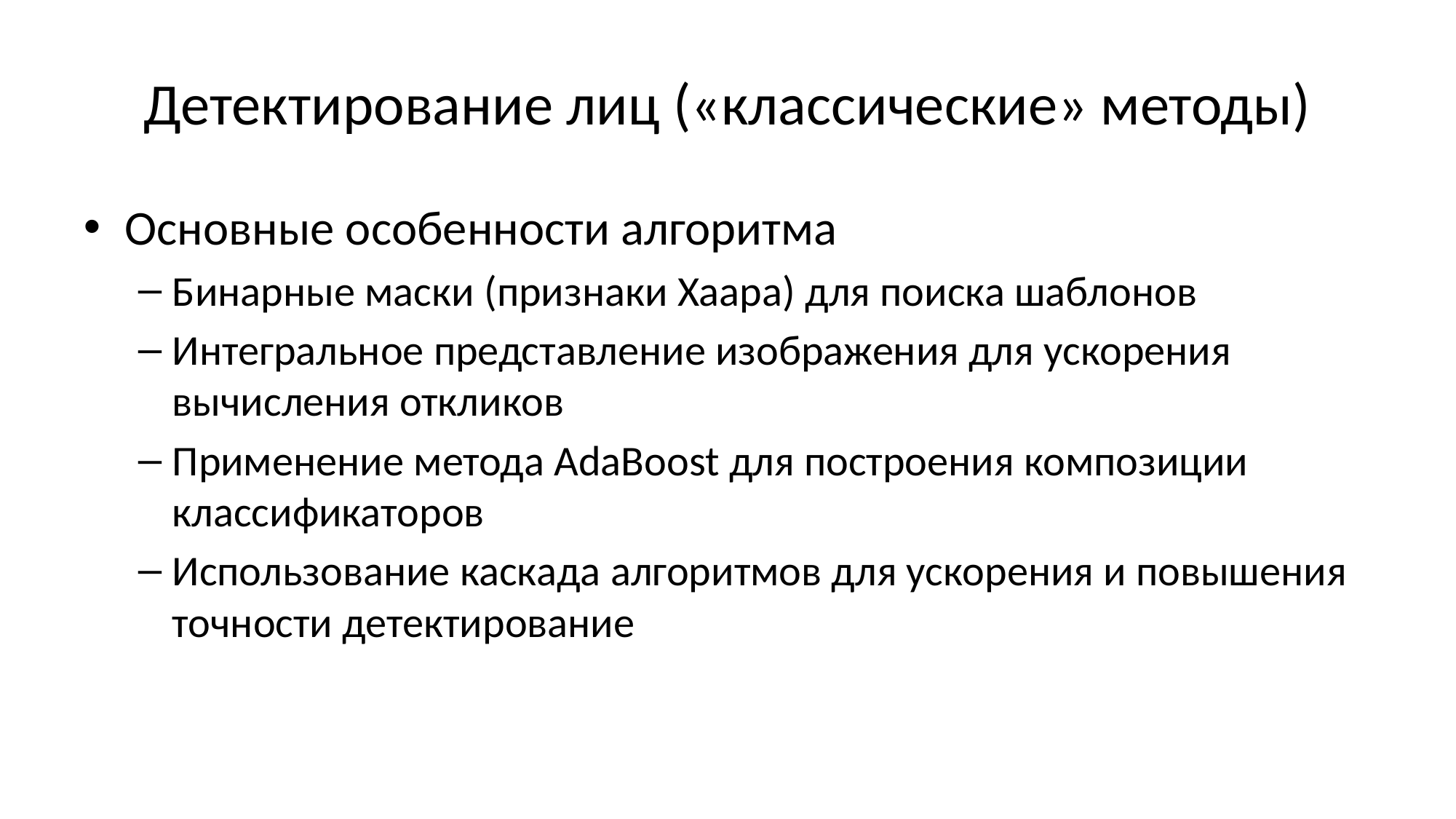

# Детектирование лиц («классические» методы)
Основные особенности алгоритма
Бинарные маски (признаки Хаара) для поиска шаблонов
Интегральное представление изображения для ускорения вычисления откликов
Применение метода AdaBoost для построения композиции классификаторов
Использование каскада алгоритмов для ускорения и повышения точности детектирование